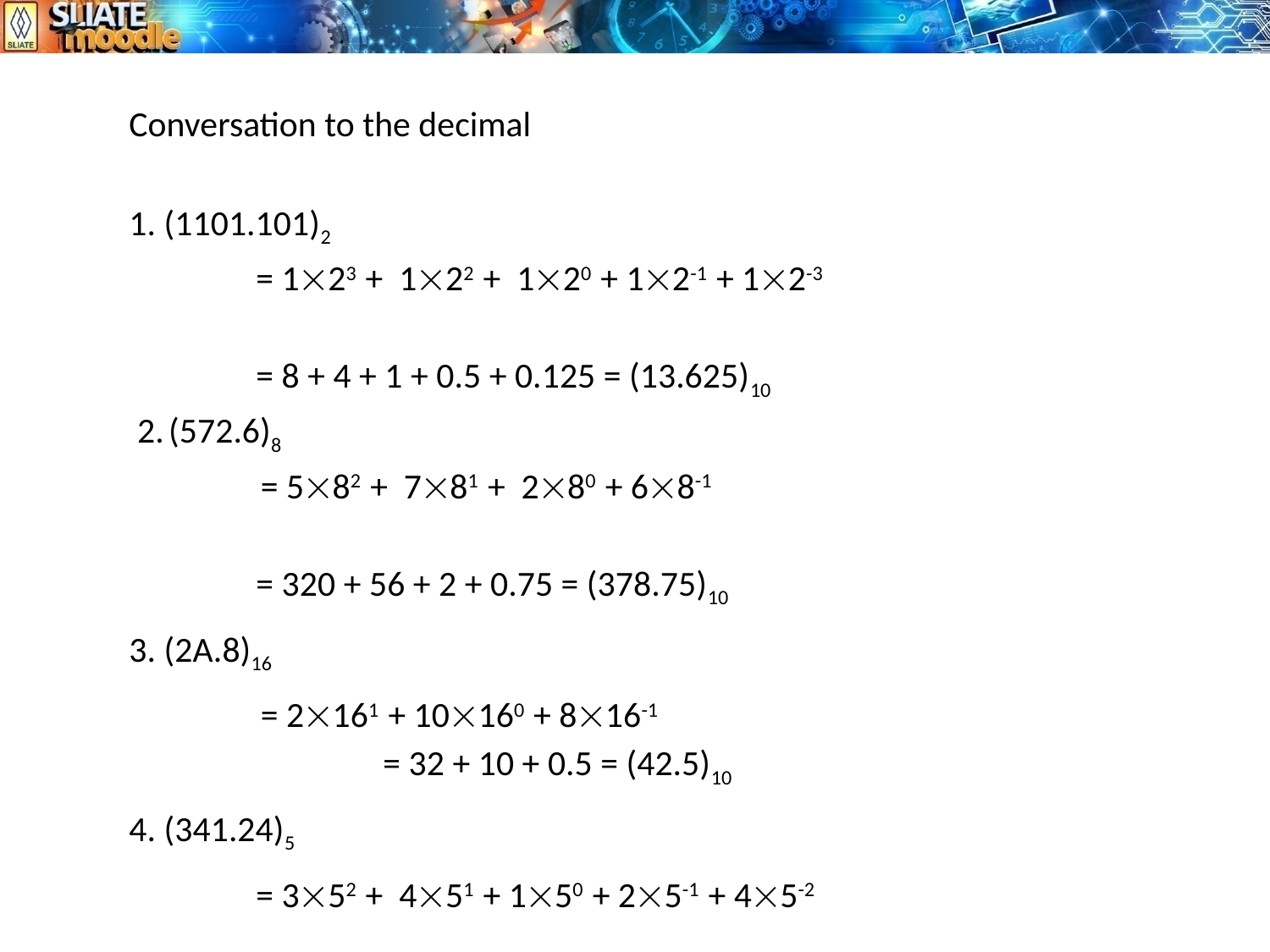

Conversation to the decimal

1. (1101.101)2
	= 1×23  +  1×22  +  1×20  + 1×2-1  + 1×2-3
	= 8 + 4 + 1 + 0.5 + 0.125 = (13.625)10
 2. (572.6)8
	 = 5×82  +  7×81  +  2×80  + 6×8-1
	= 320 + 56 + 2 + 0.75 = (378.75)10
3. (2A.8)16
	 = 2×161  + 10×160  + 8×16-1  				      	= 32 + 10 + 0.5 = (42.5)10
4. (341.24)5
	= 3×52  +  4×51  + 1×50  + 2×5-1  + 4×5-2
	 = 75 + 	20 + 1 + 0.4 + 0.16 = (96.56)10